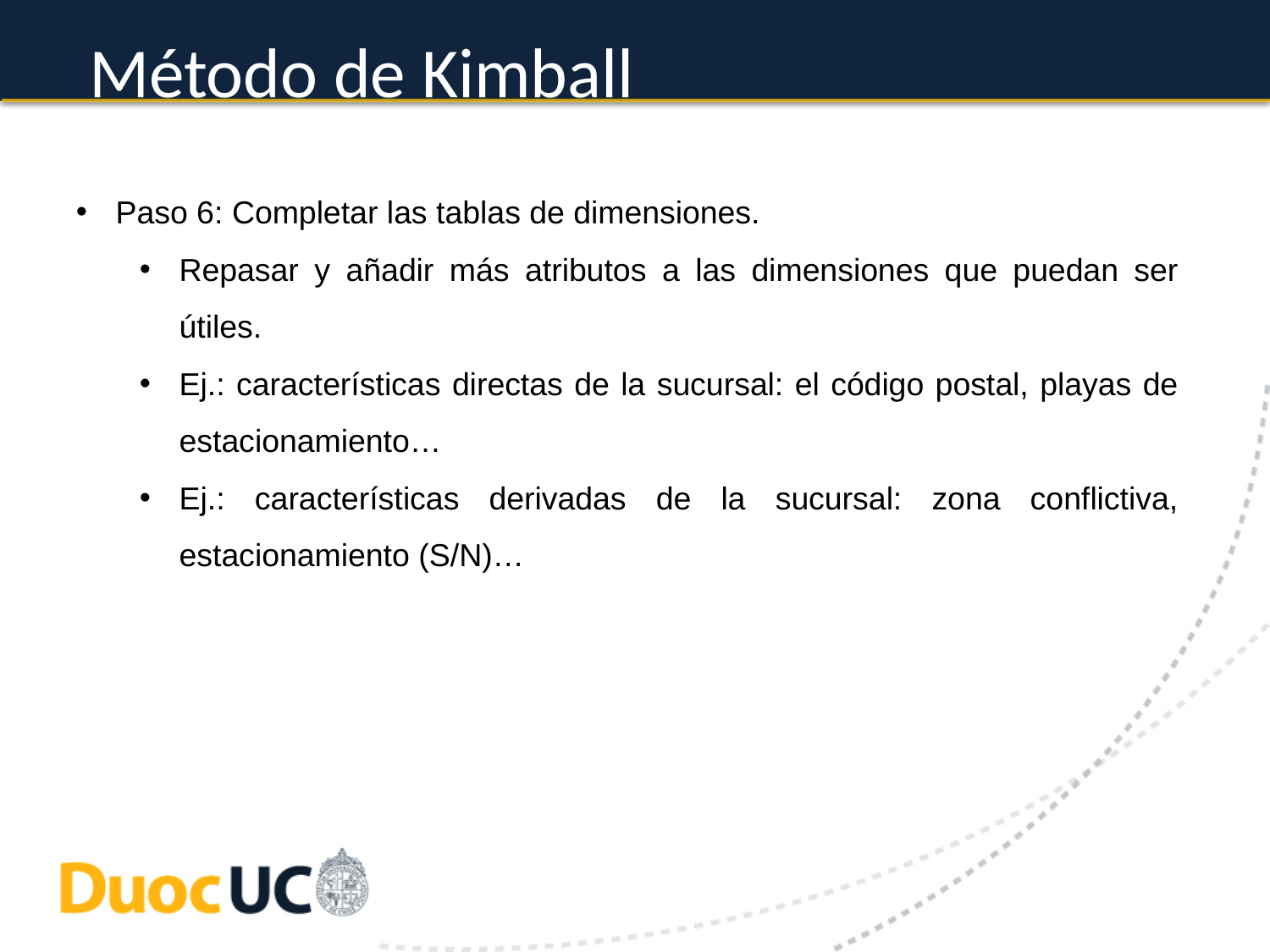

# Método de Kimball
Paso 6: Completar las tablas de dimensiones.
Repasar y añadir más atributos a las dimensiones que puedan ser útiles.
Ej.: características directas de la sucursal: el código postal, playas de estacionamiento…
Ej.: características derivadas de la sucursal: zona conflictiva, estacionamiento (S/N)…